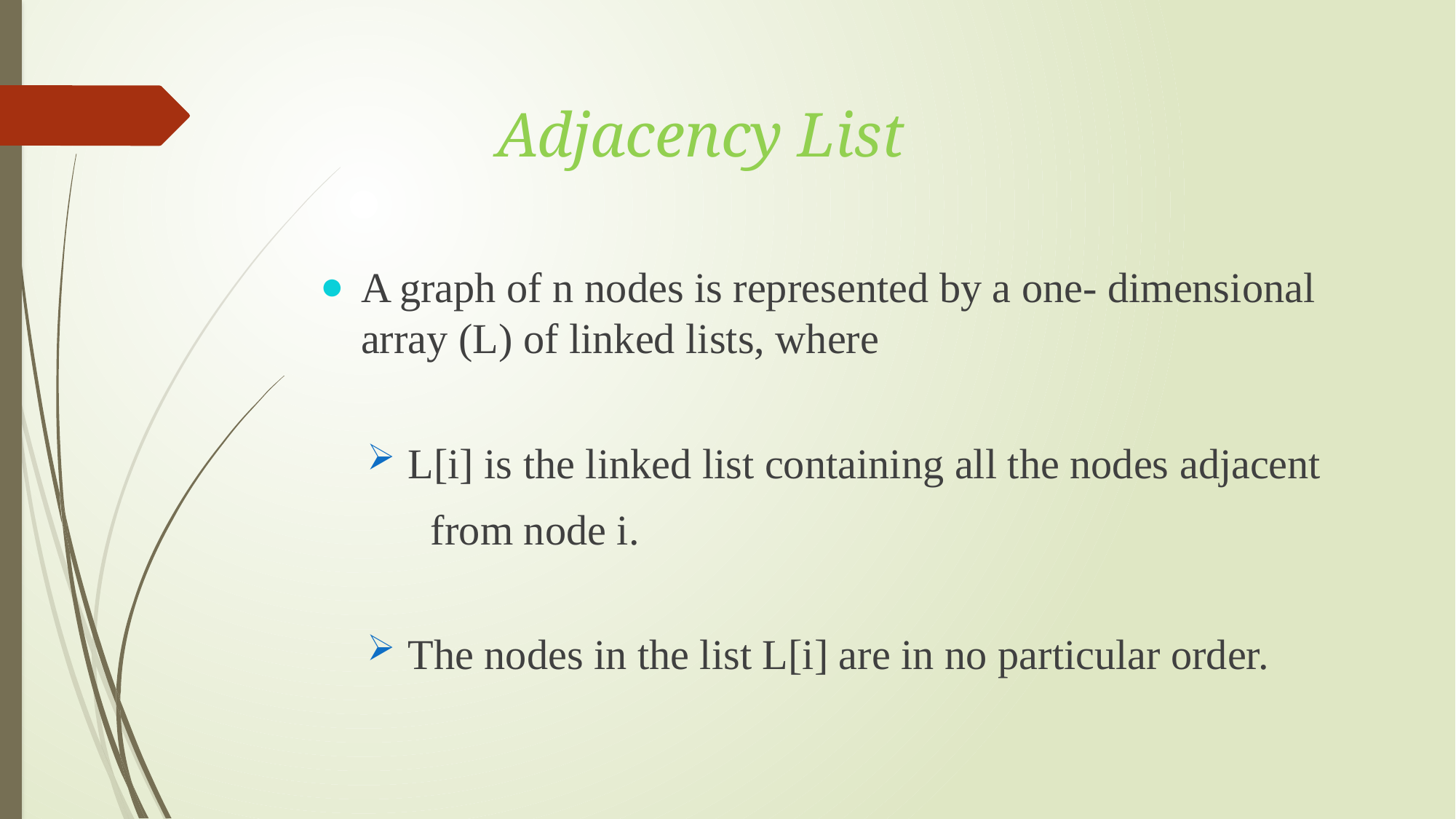

# Adjacency List
A graph of n nodes is represented by a one- dimensional array (L) of linked lists, where

L[i] is the linked list containing all the nodes adjacent
	from node i.

The nodes in the list L[i] are in no particular order.